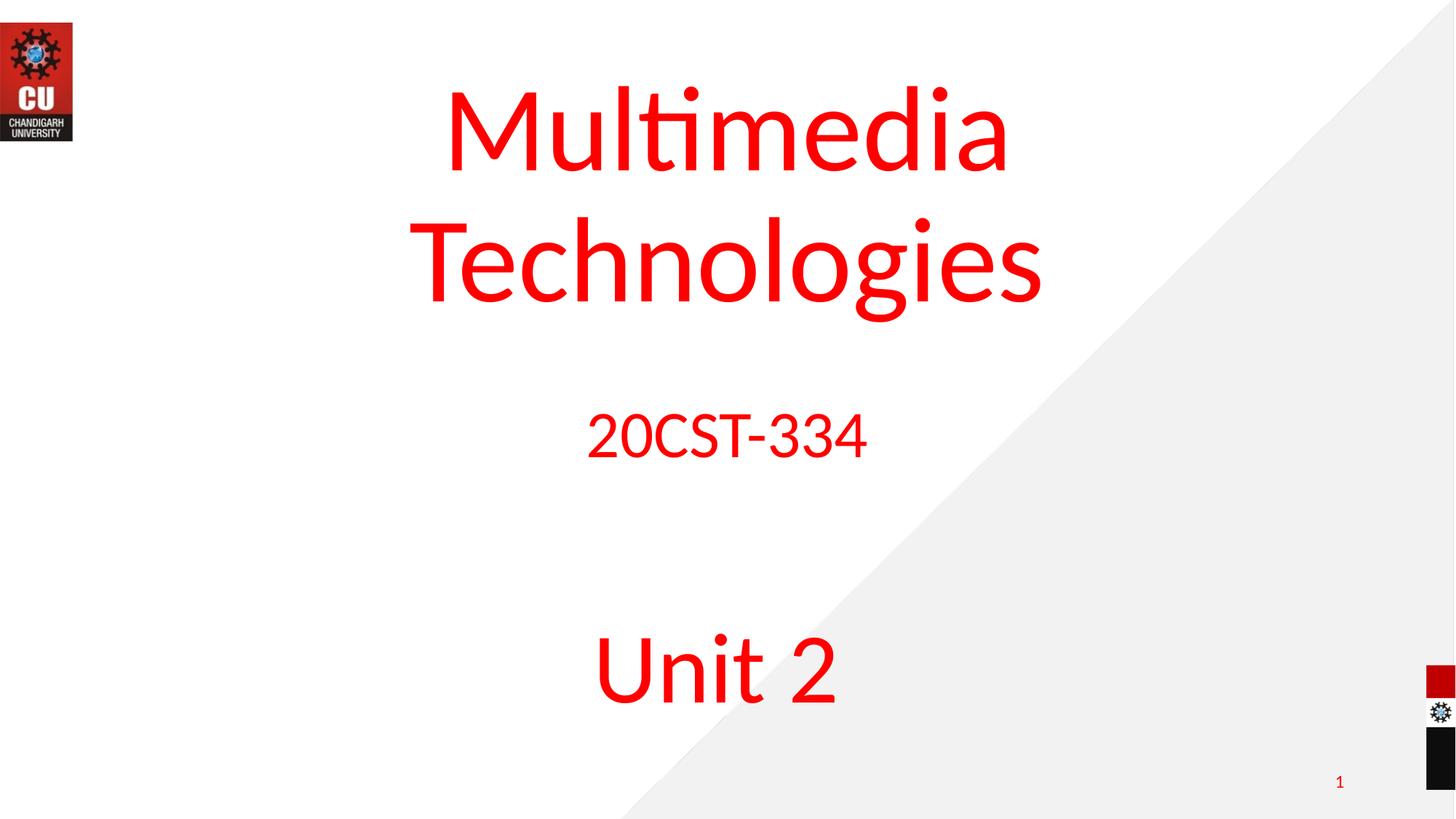

# Multimedia Technologies 20CST-334 Unit 2

1